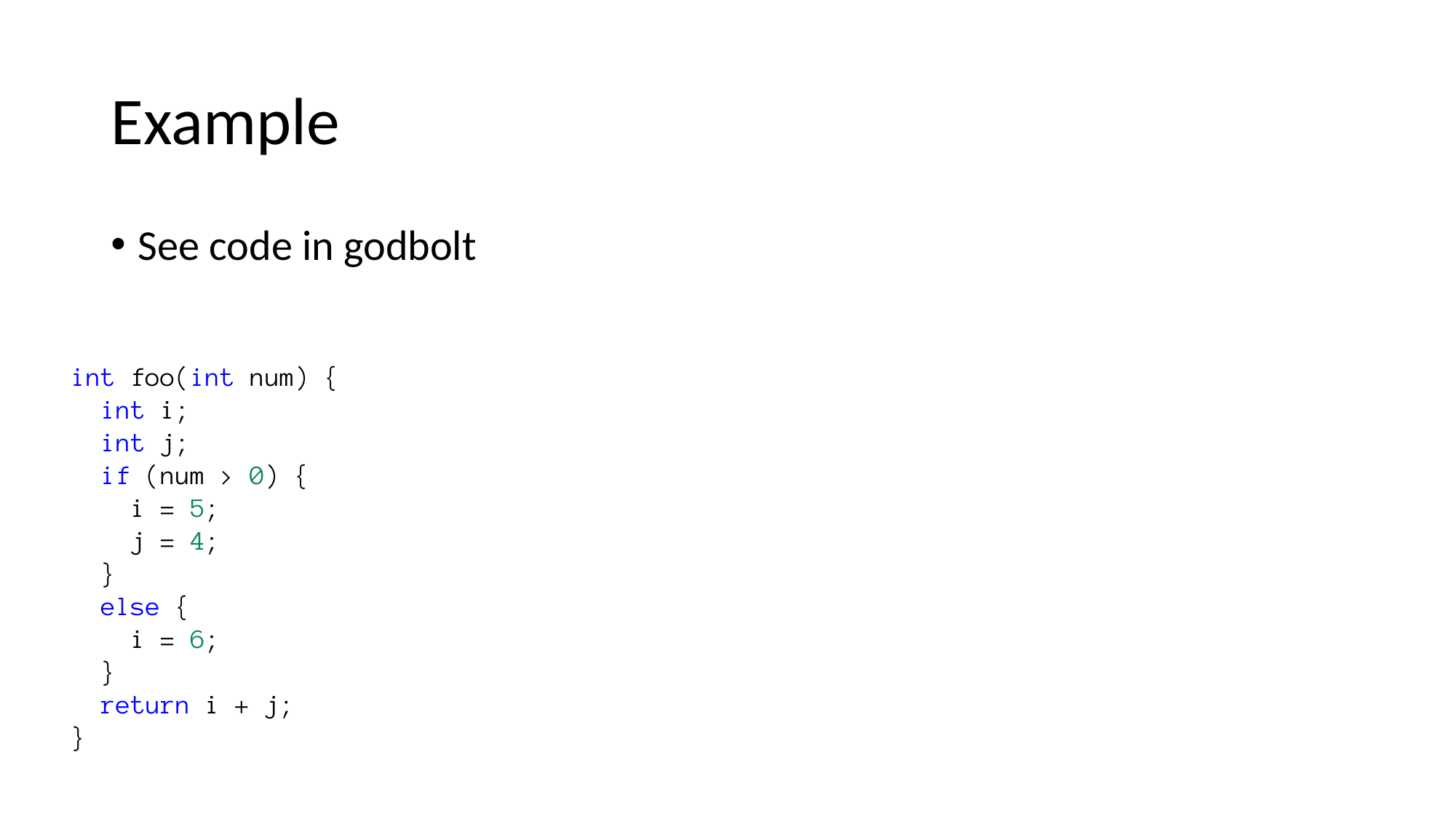

# Example
See code in godbolt
int foo(int num) {
  int i;
  int j;
  if (num > 0) {
    i = 5;
    j = 4;
  }
  else {
    i = 6;
  }
  return i + j;
}